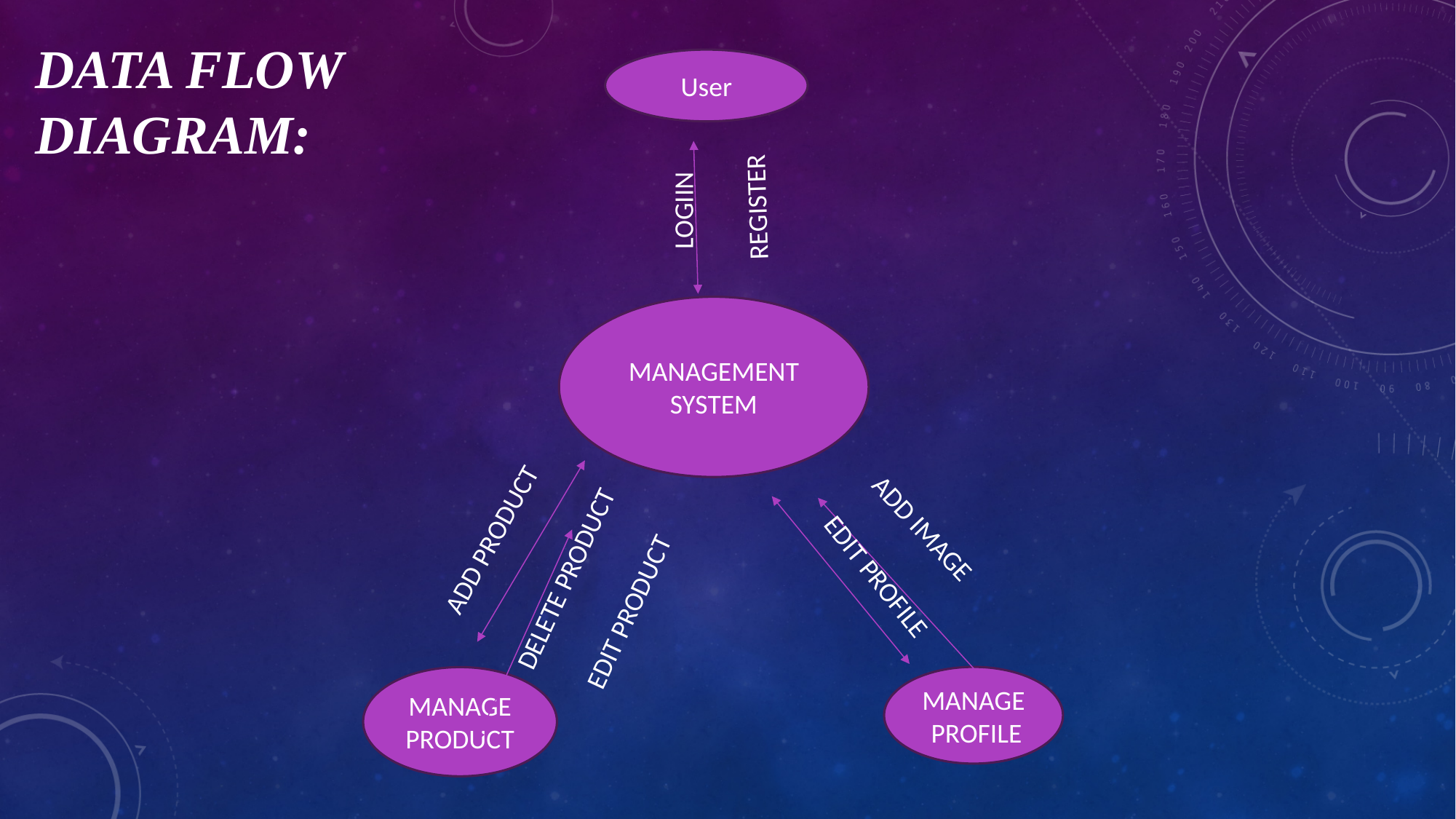

DATA FLOW DIAGRAM:
User
LOGIIN
REGISTER
MANAGEMENT SYSTEM
ADD PRODUCT
ADD IMAGE
DELETE PRODUCT
EDIT PROFILE
EDIT PRODUCT
MANAGE PROFILE
MANAGE PRODUCT